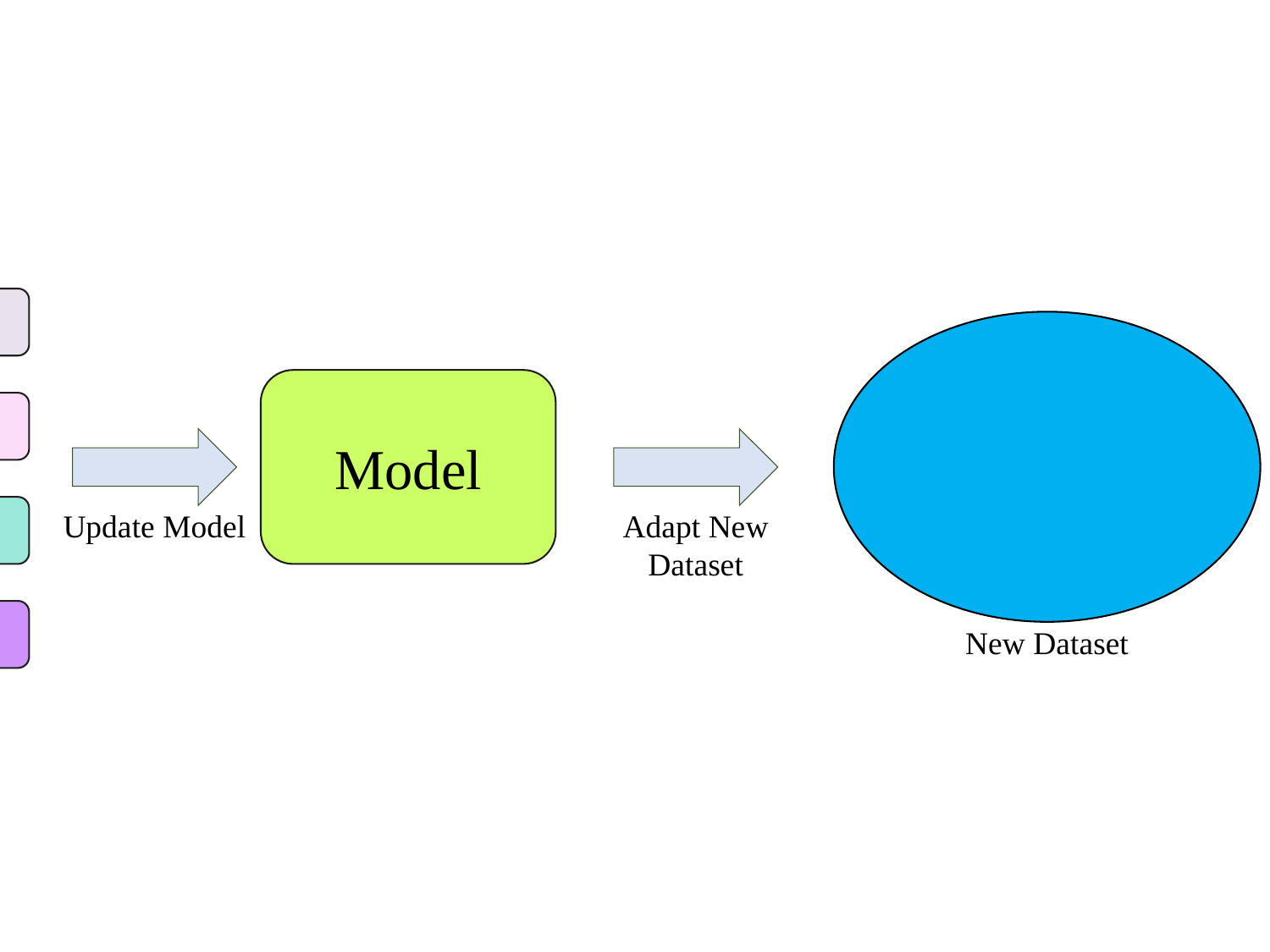

Task

Model
Task

Task
Update Model
Adapt New Dataset

Task
Dataset
New Dataset